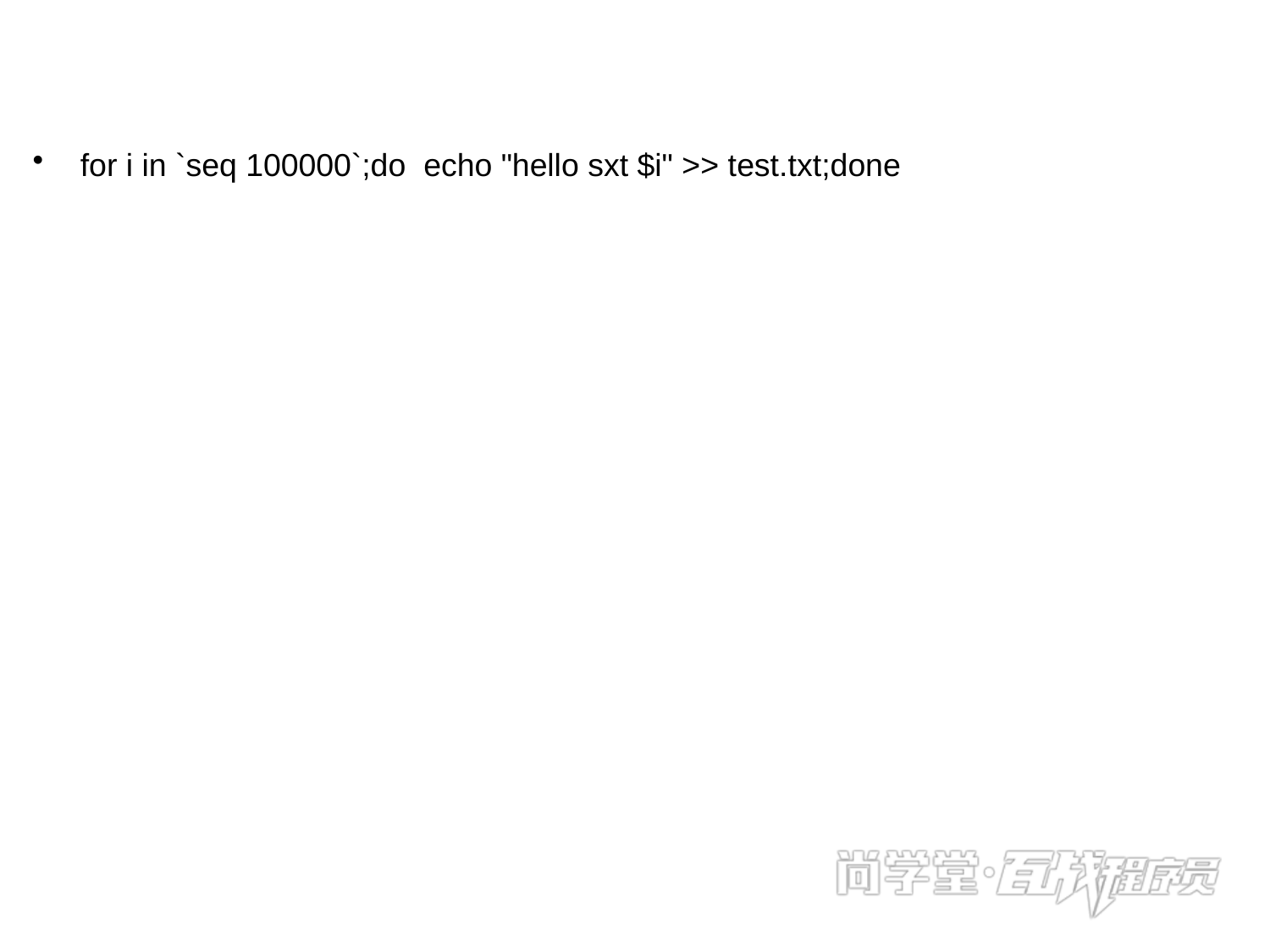

for i in `seq 100000`;do  echo "hello sxt $i" >> test.txt;done